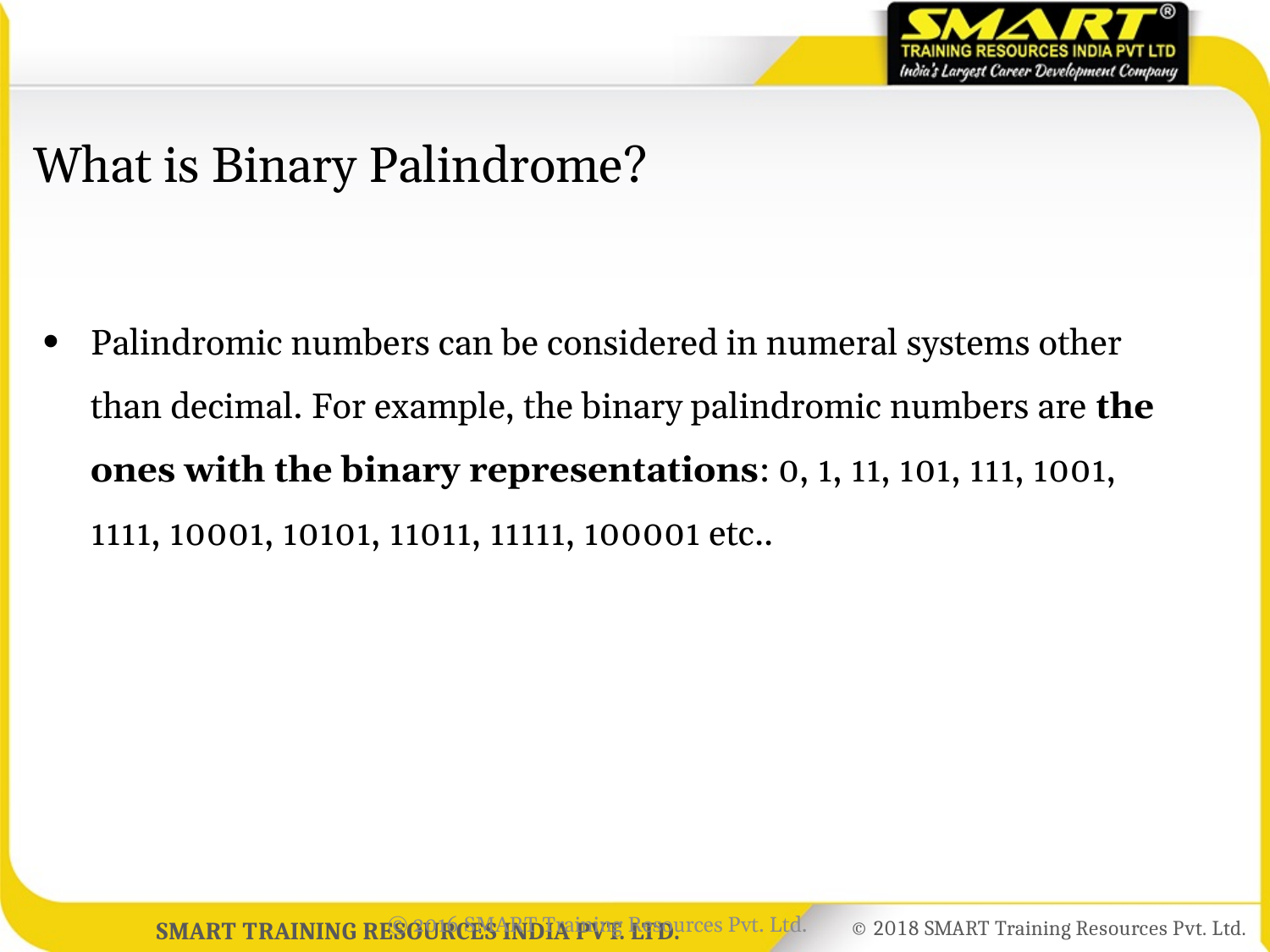

# What is Binary Palindrome?
Palindromic numbers can be considered in numeral systems other than decimal. For example, the binary palindromic numbers are the ones with the binary representations: 0, 1, 11, 101, 111, 1001, 1111, 10001, 10101, 11011, 11111, 100001 etc..
© 2016 SMART Training Resources Pvt. Ltd.